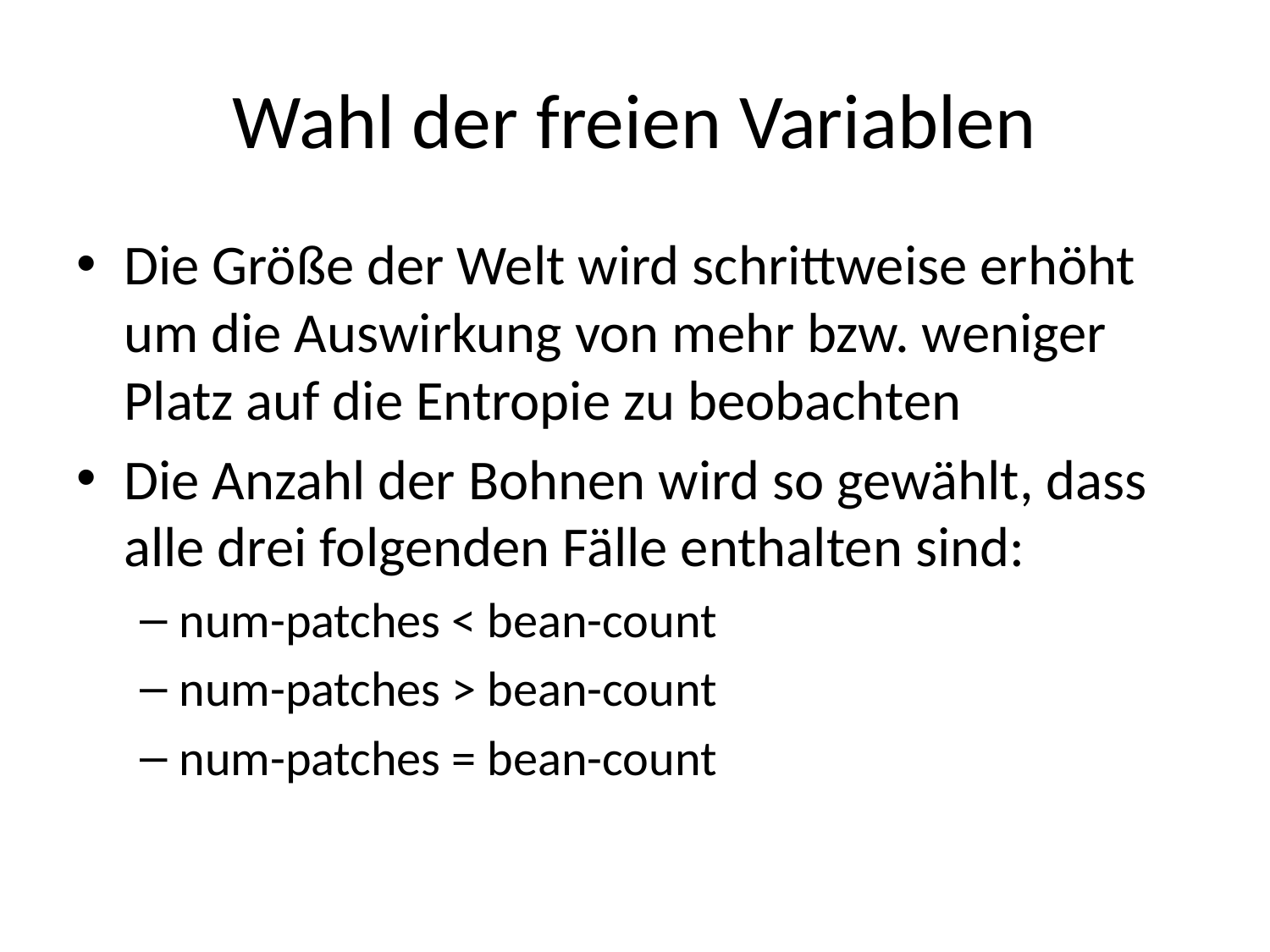

# Wahl der freien Variablen
Die Größe der Welt wird schrittweise erhöht um die Auswirkung von mehr bzw. weniger Platz auf die Entropie zu beobachten
Die Anzahl der Bohnen wird so gewählt, dass alle drei folgenden Fälle enthalten sind:
num-patches < bean-count
num-patches > bean-count
num-patches = bean-count